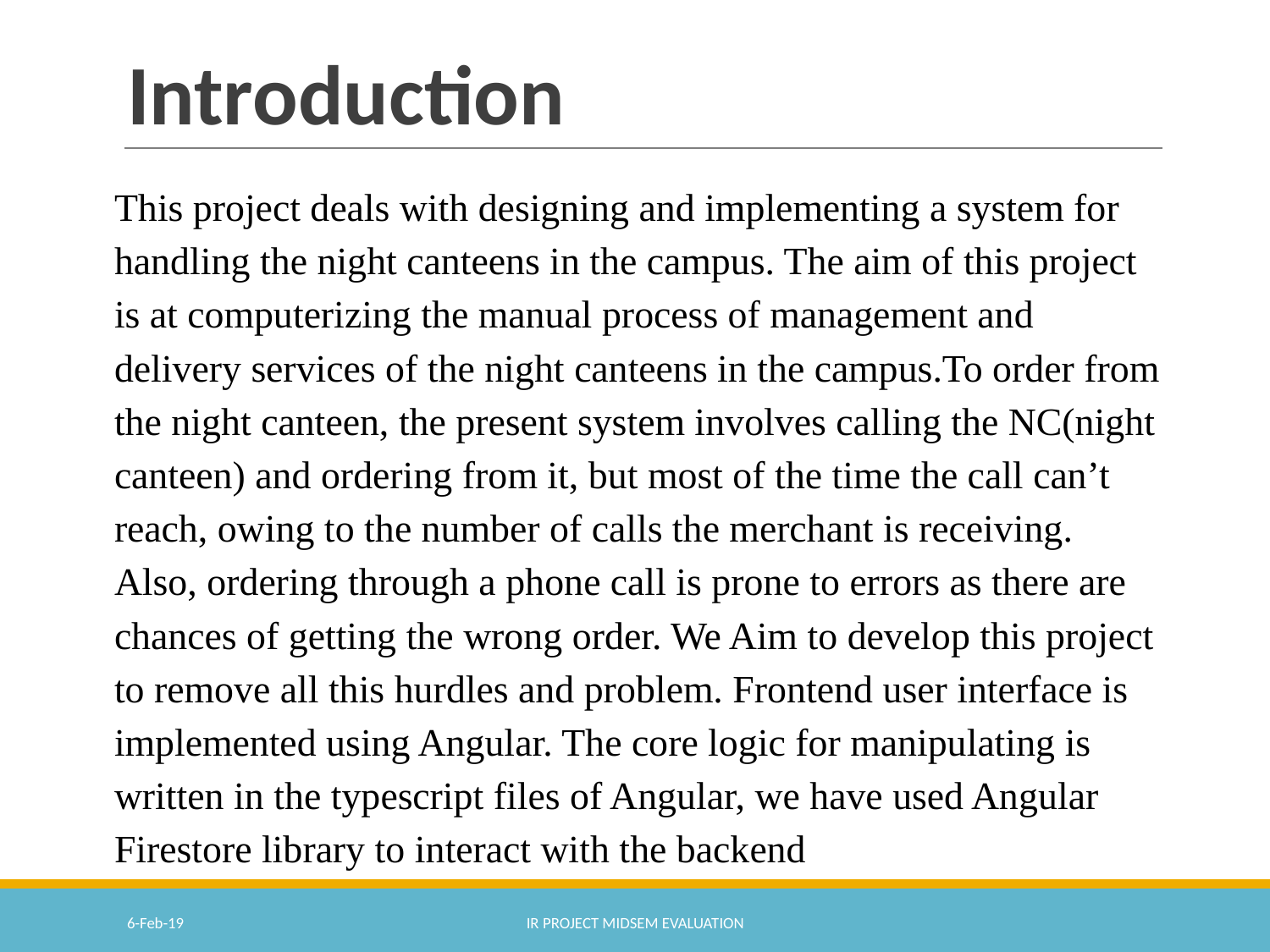

# Introduction
This project deals with designing and implementing a system for handling the night canteens in the campus. The aim of this project is at computerizing the manual process of management and delivery services of the night canteens in the campus.To order from the night canteen, the present system involves calling the NC(night canteen) and ordering from it, but most of the time the call can’t reach, owing to the number of calls the merchant is receiving. Also, ordering through a phone call is prone to errors as there are chances of getting the wrong order. We Aim to develop this project to remove all this hurdles and problem. Frontend user interface is implemented using Angular. The core logic for manipulating is written in the typescript files of Angular, we have used Angular Firestore library to interact with the backend
6-Feb-19
IR PROJECT MIDSEM EVALUATION